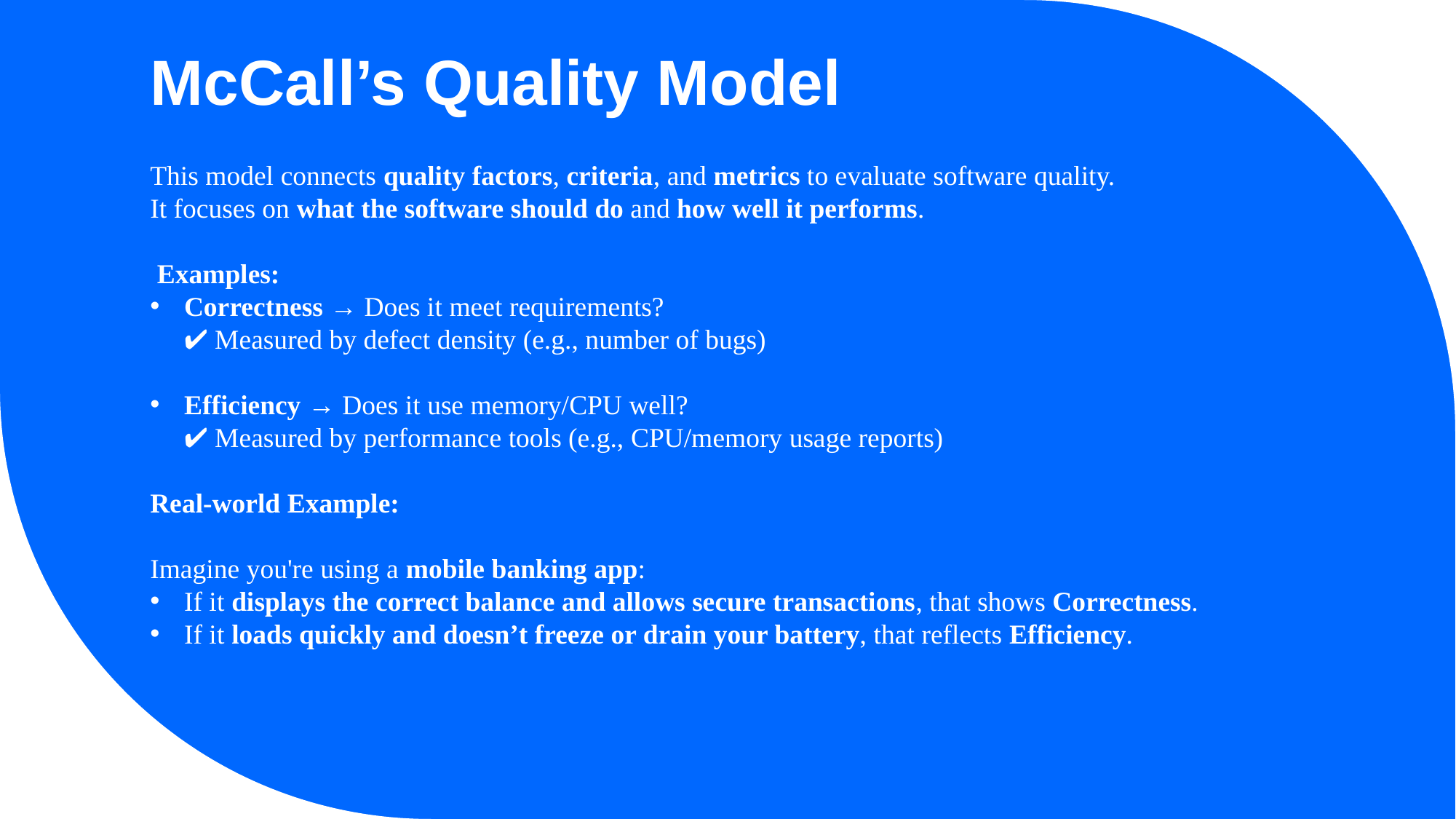

# McCall’s Quality Model
This model connects quality factors, criteria, and metrics to evaluate software quality.
It focuses on what the software should do and how well it performs.

 Examples:
Correctness → Does it meet requirements?
✔ Measured by defect density (e.g., number of bugs)

Efficiency → Does it use memory/CPU well?
✔ Measured by performance tools (e.g., CPU/memory usage reports)

Real-world Example:

Imagine you're using a mobile banking app:
If it displays the correct balance and allows secure transactions, that shows Correctness.
If it loads quickly and doesn’t freeze or drain your battery, that reflects Efficiency.